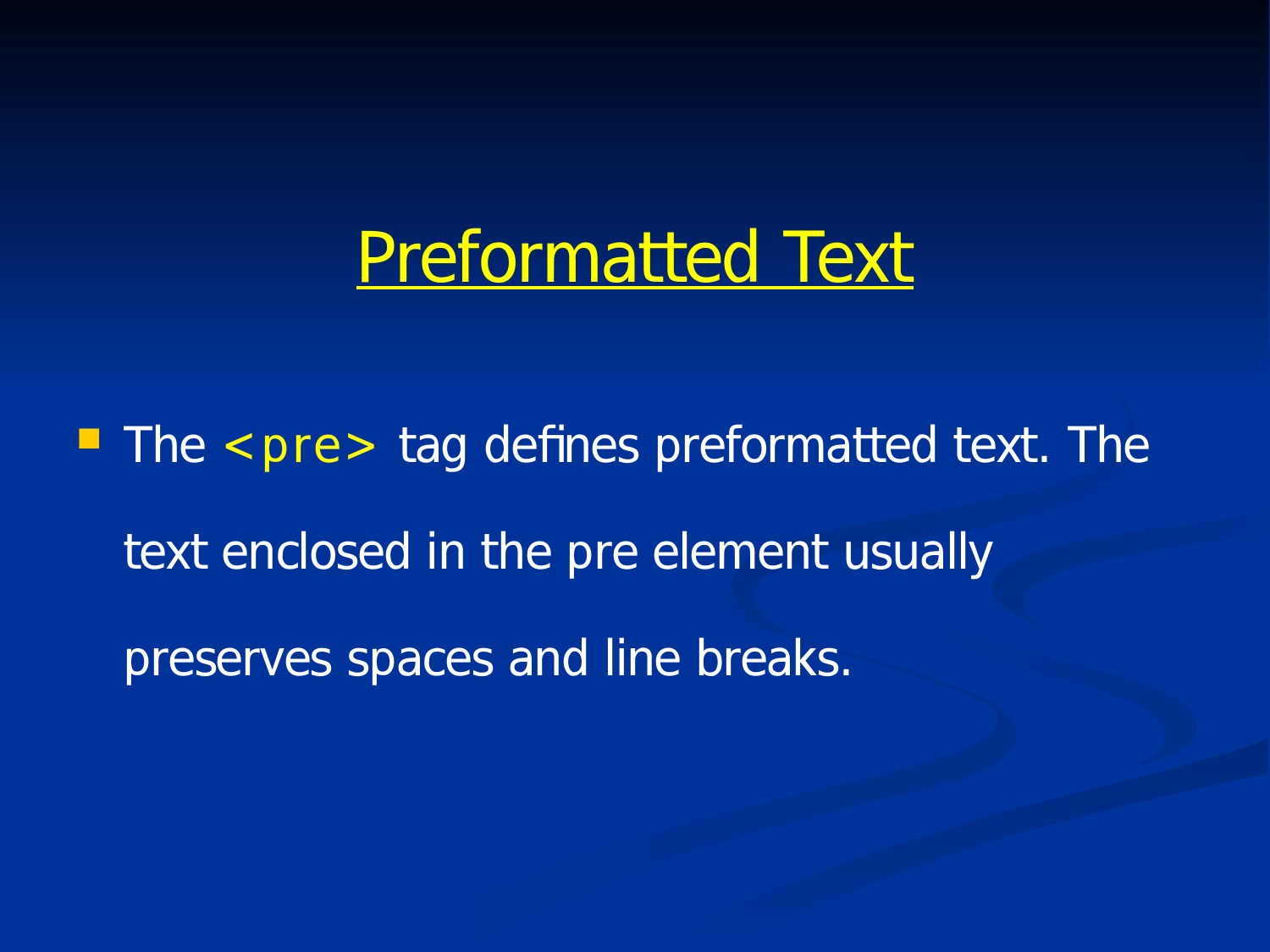

# Preformatted Text
The <pre> tag defines preformatted text. The text enclosed in the pre element usually preserves spaces and line breaks.